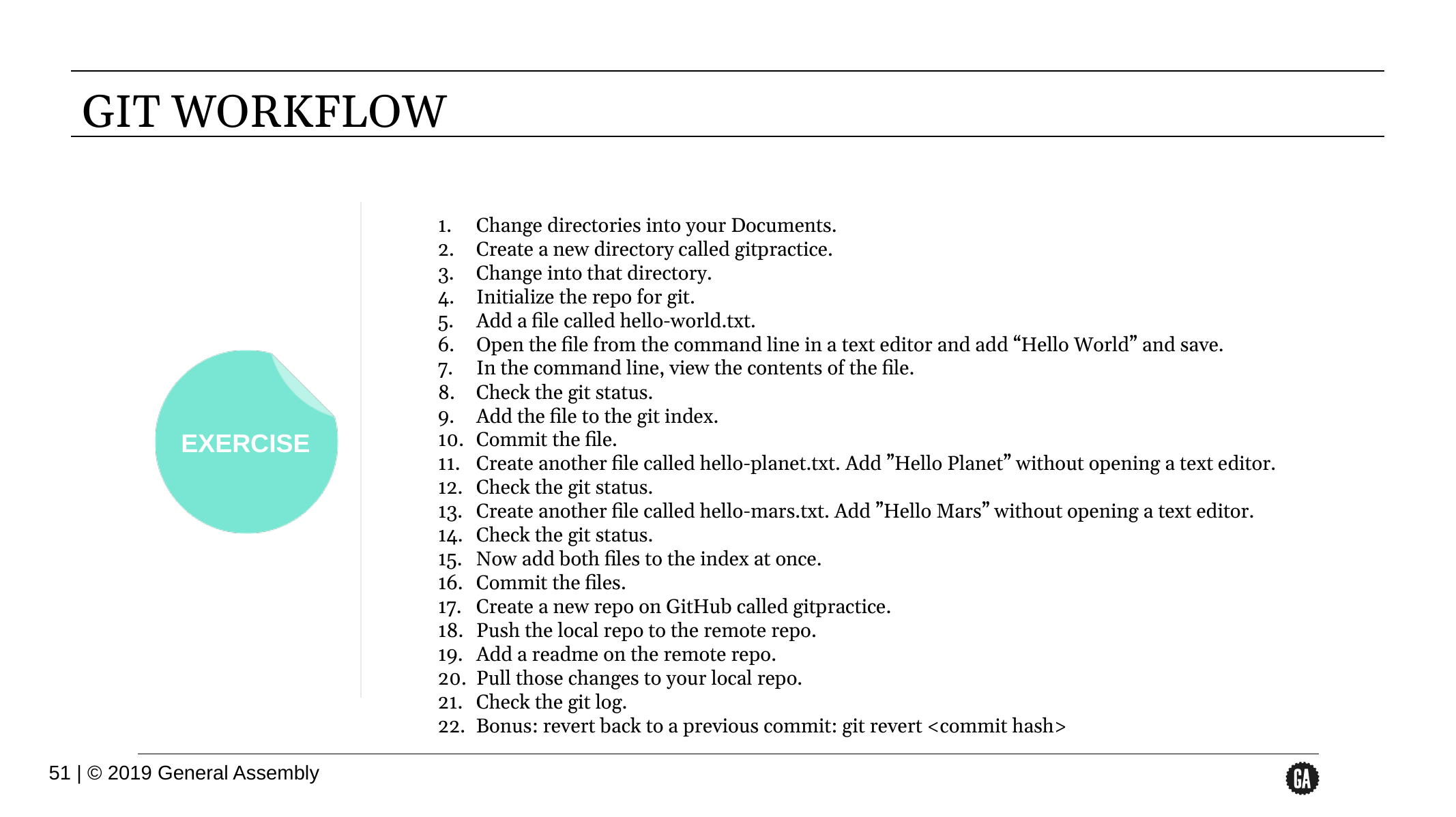

# GIT WORKFLOW
Change directories into your Documents.
Create a new directory called gitpractice.
Change into that directory.
Initialize the repo for git.
Add a file called hello-world.txt.
Open the file from the command line in a text editor and add “Hello World” and save.
In the command line, view the contents of the file.
Check the git status.
Add the file to the git index.
Commit the file.
Create another file called hello-planet.txt. Add ”Hello Planet” without opening a text editor.
Check the git status.
Create another file called hello-mars.txt. Add ”Hello Mars” without opening a text editor.
Check the git status.
Now add both files to the index at once.
Commit the files.
Create a new repo on GitHub called gitpractice.
Push the local repo to the remote repo.
Add a readme on the remote repo.
Pull those changes to your local repo.
Check the git log.
Bonus: revert back to a previous commit: git revert <commit hash>